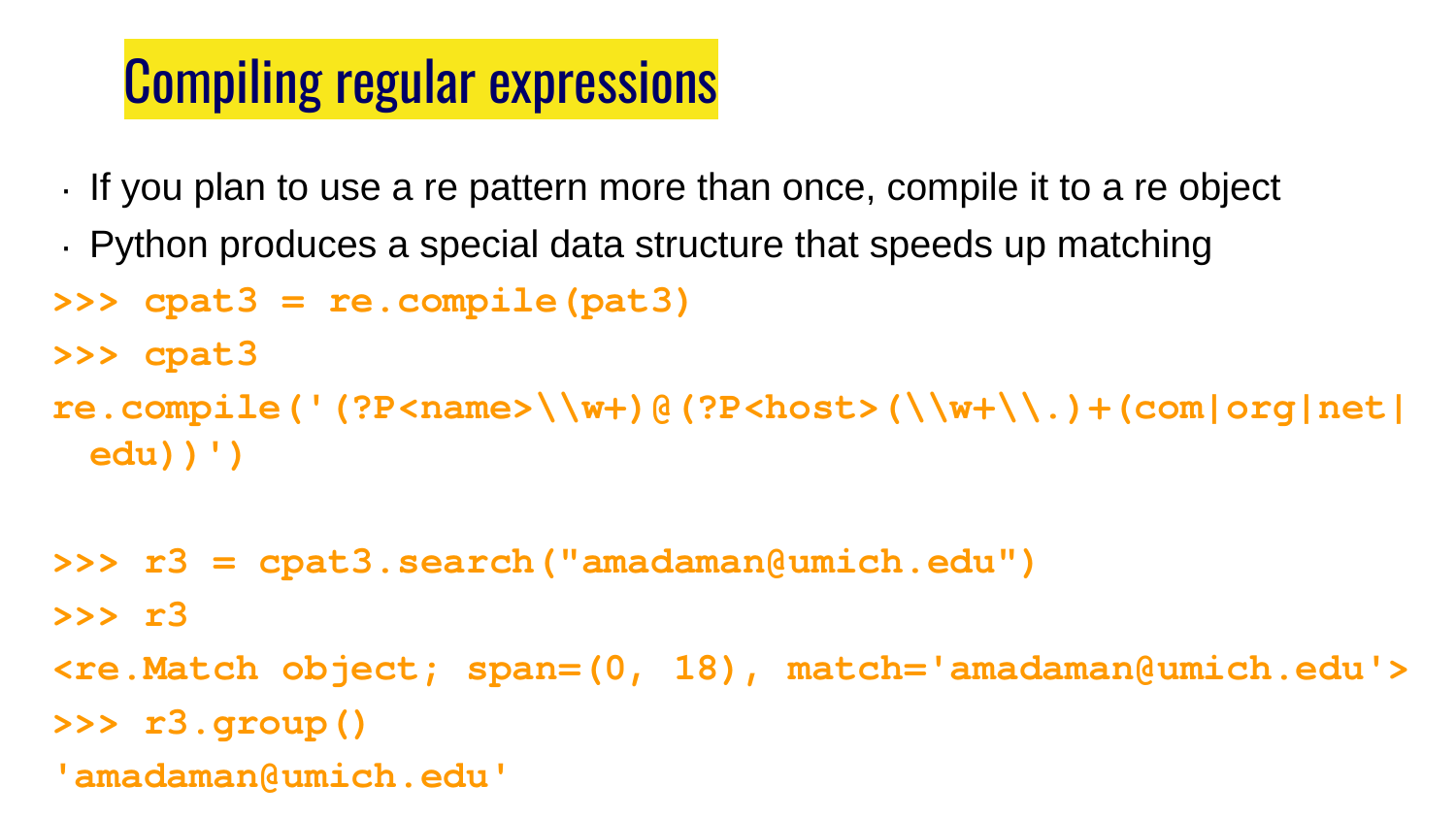

# Compiling regular expressions
If you plan to use a re pattern more than once, compile it to a re object
Python produces a special data structure that speeds up matching
>>> cpat3 = re.compile(pat3)
>>> cpat3
re.compile('(?P<name>\\w+)@(?P<host>(\\w+\\.)+(com|org|net|edu))')

>>> r3 = cpat3.search("amadaman@umich.edu")
>>> r3
<re.Match object; span=(0, 18), match='amadaman@umich.edu'>
>>> r3.group()
'amadaman@umich.edu'